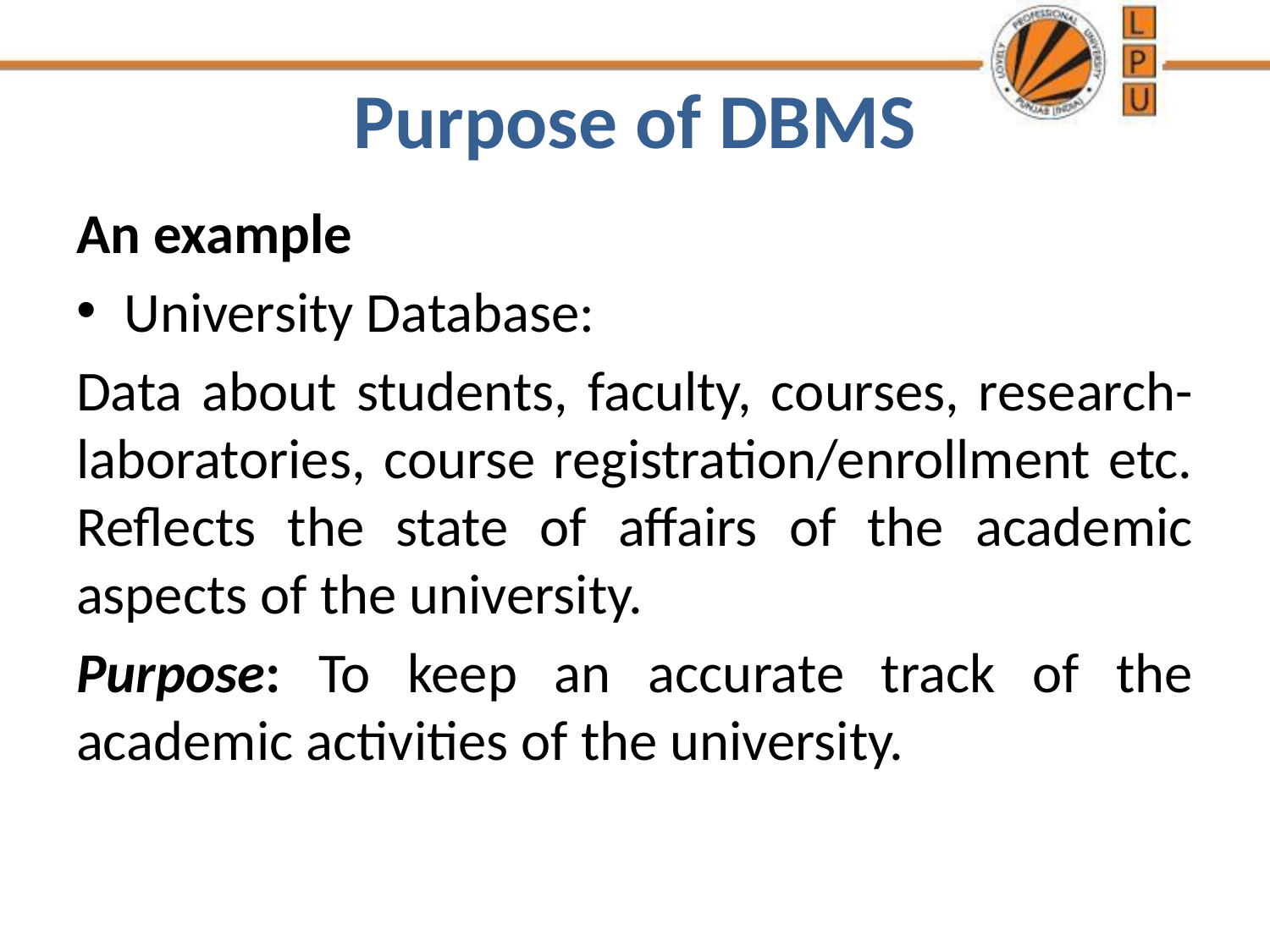

# Purpose of DBMS
An example
University Database:
Data about students, faculty, courses, research-laboratories, course registration/enrollment etc. Reflects the state of affairs of the academic aspects of the university.
Purpose: To keep an accurate track of the academic activities of the university.